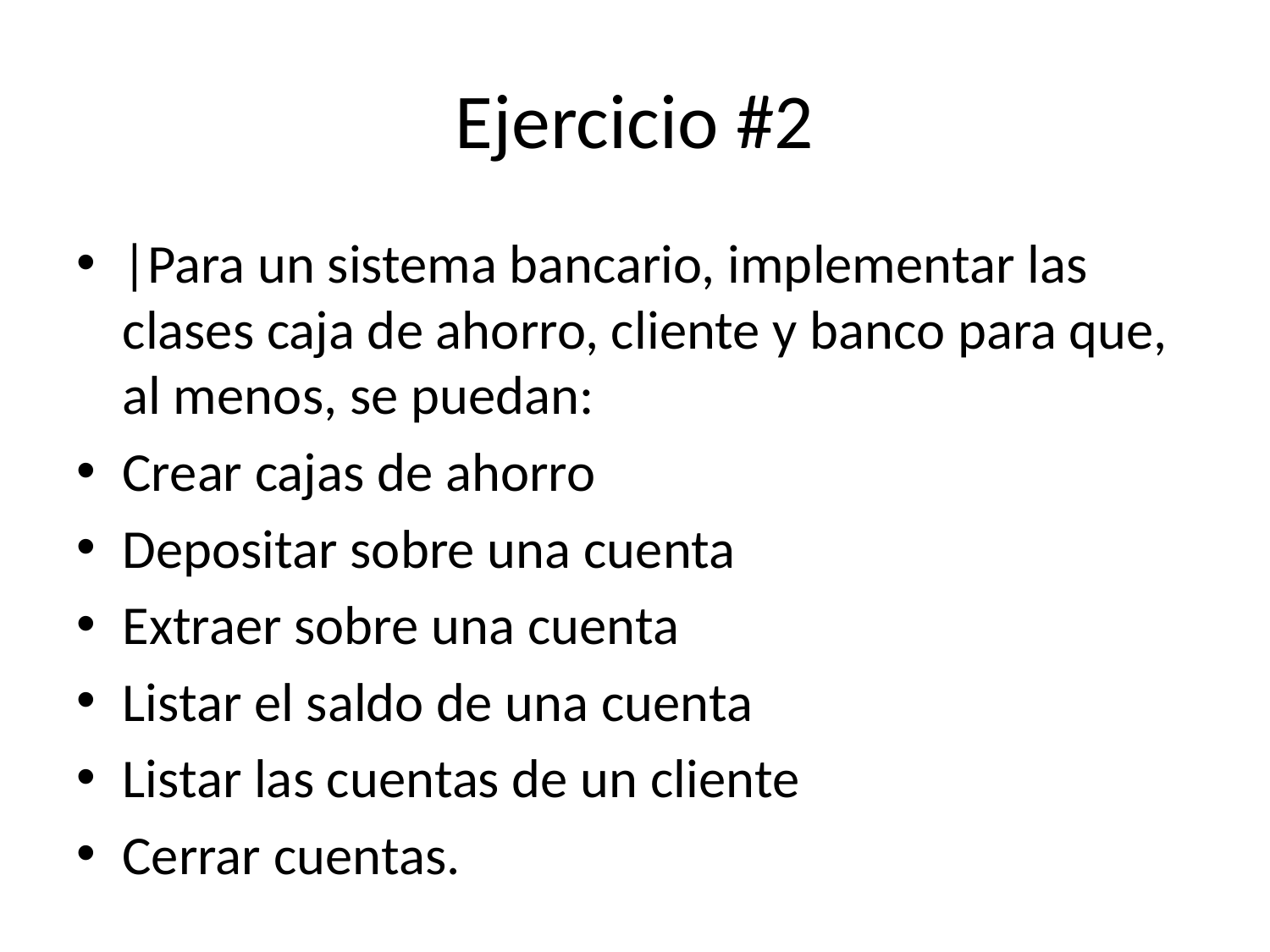

# Ejercicio #2
|Para un sistema bancario, implementar las clases caja de ahorro, cliente y banco para que, al menos, se puedan:
Crear cajas de ahorro
Depositar sobre una cuenta
Extraer sobre una cuenta
Listar el saldo de una cuenta
Listar las cuentas de un cliente
Cerrar cuentas.